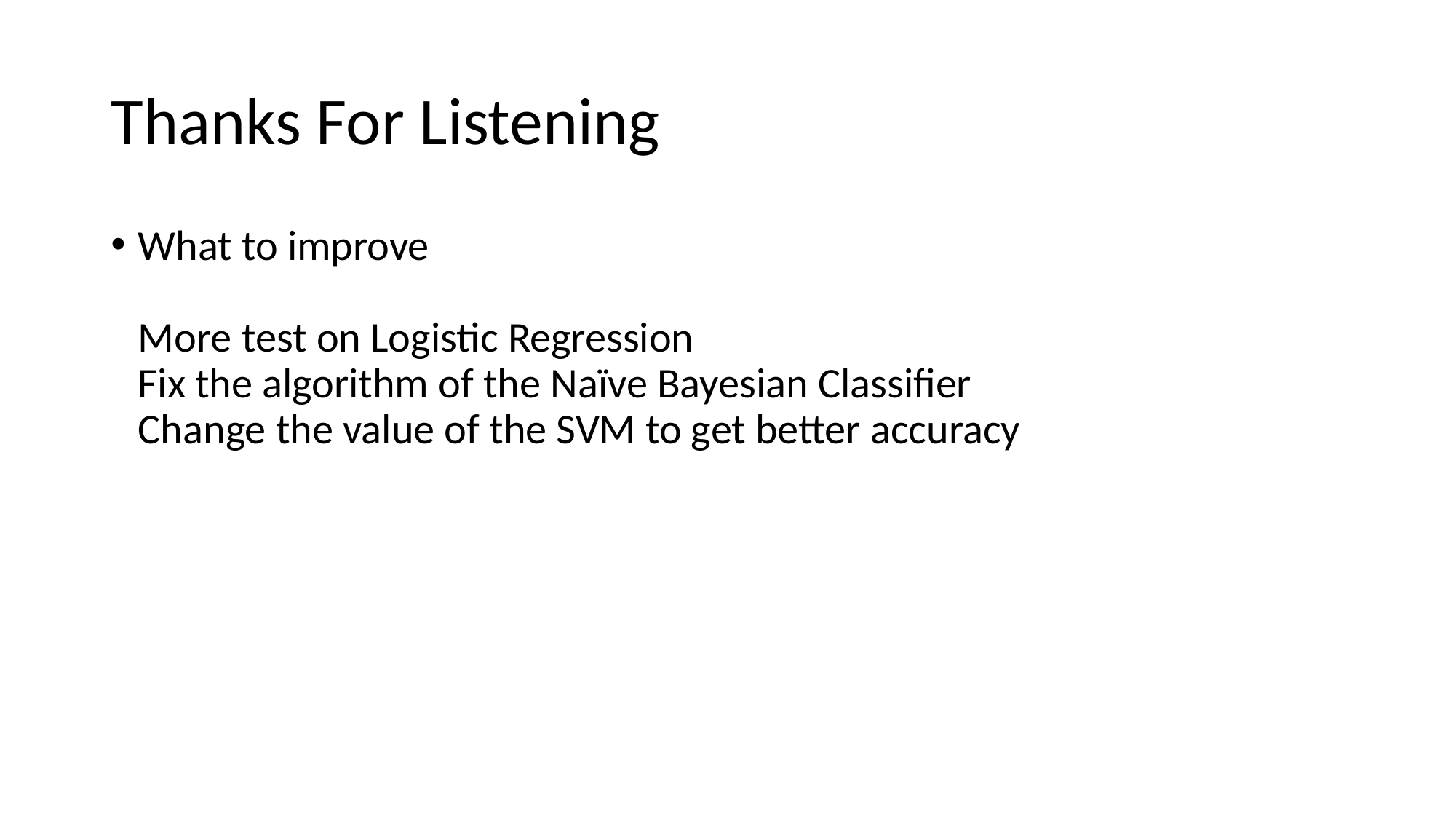

# Thanks For Listening
What to improve
More test on Logistic Regression
Fix the algorithm of the Naïve Bayesian Classifier
Change the value of the SVM to get better accuracy